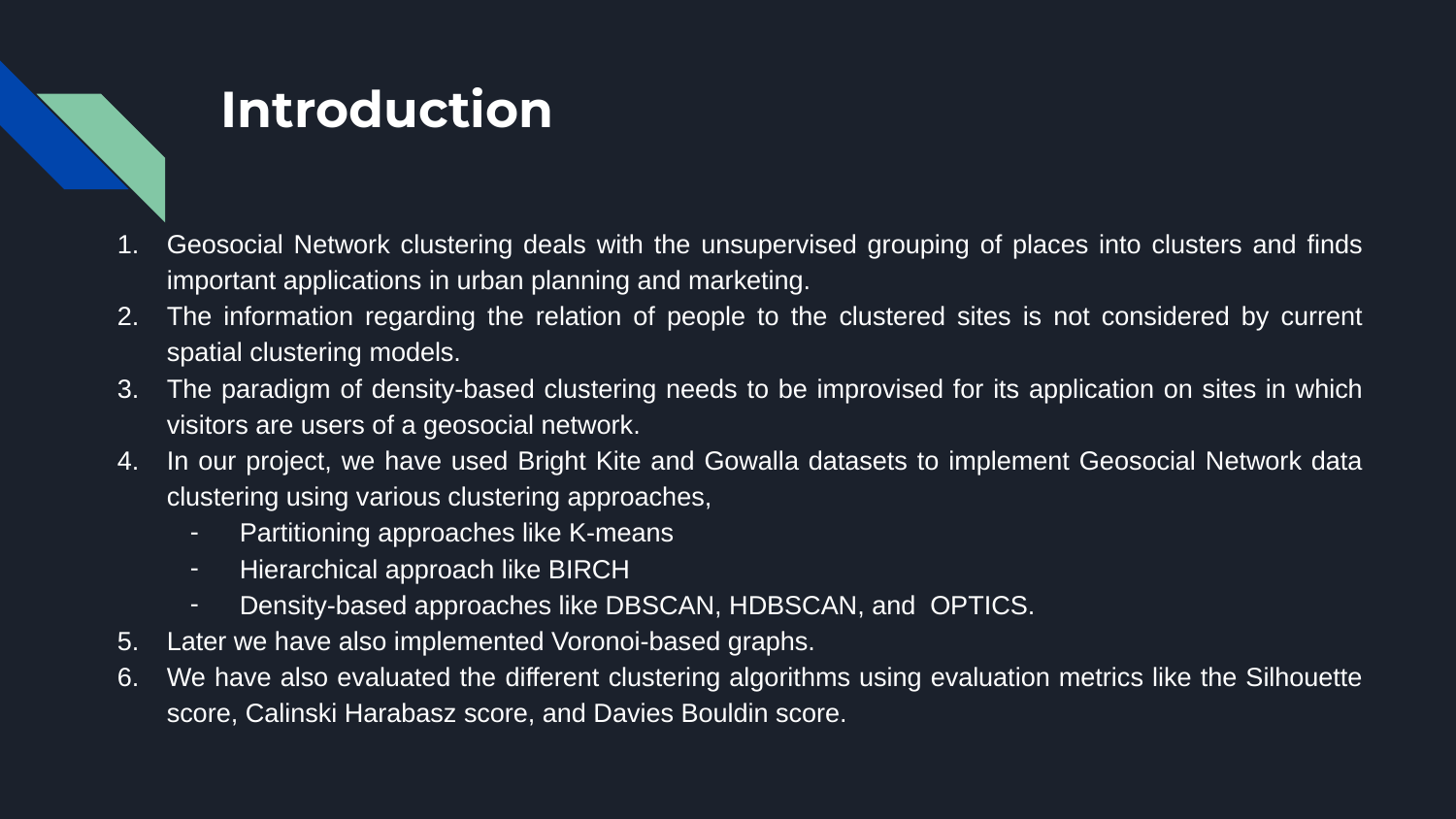

# Introduction
Geosocial Network clustering deals with the unsupervised grouping of places into clusters and finds important applications in urban planning and marketing.
The information regarding the relation of people to the clustered sites is not considered by current spatial clustering models.
The paradigm of density-based clustering needs to be improvised for its application on sites in which visitors are users of a geosocial network.
In our project, we have used Bright Kite and Gowalla datasets to implement Geosocial Network data clustering using various clustering approaches,
Partitioning approaches like K-means
Hierarchical approach like BIRCH
Density-based approaches like DBSCAN, HDBSCAN, and  OPTICS.
Later we have also implemented Voronoi-based graphs.
We have also evaluated the different clustering algorithms using evaluation metrics like the Silhouette score, Calinski Harabasz score, and Davies Bouldin score.